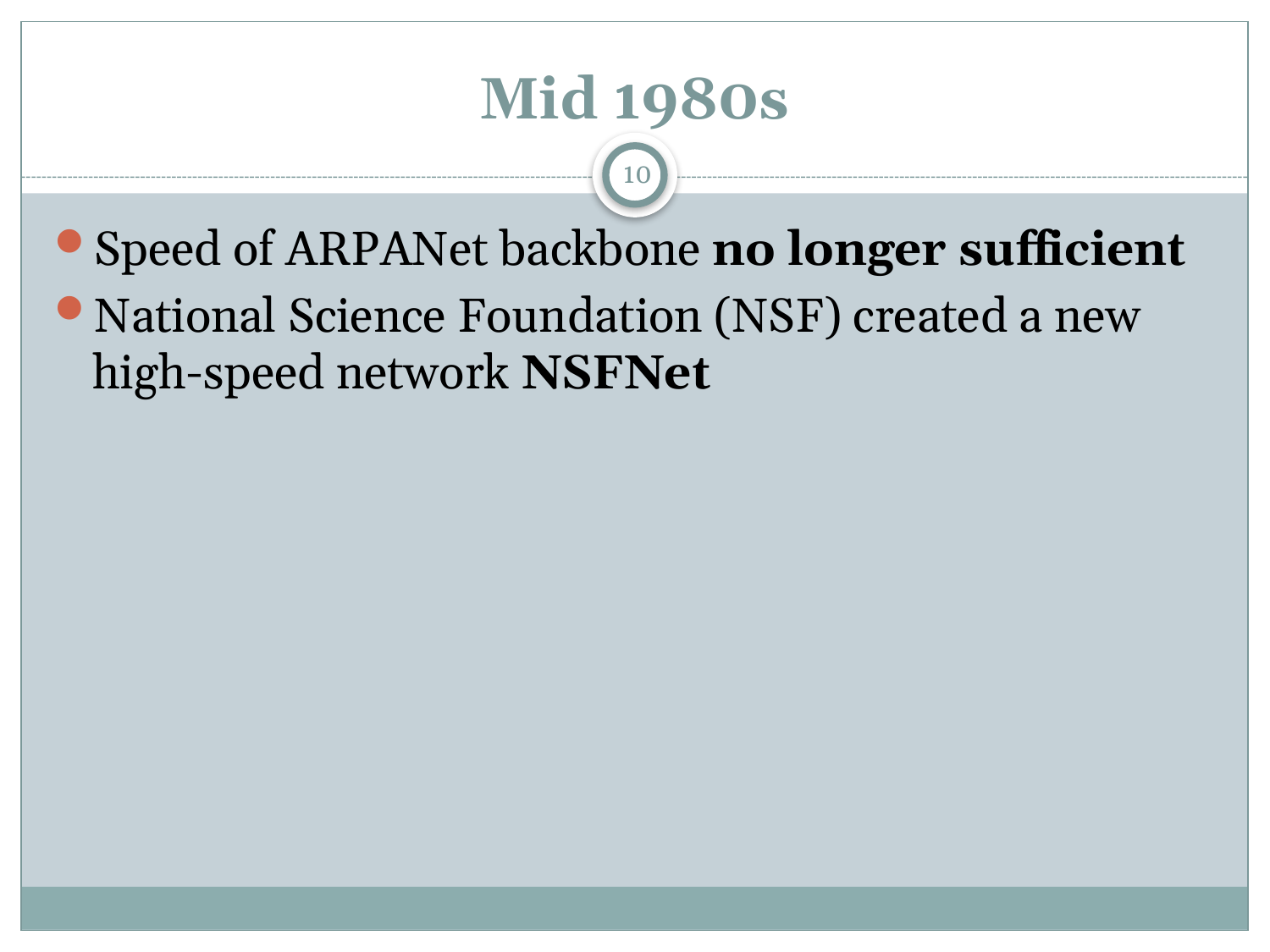

# Mid 1980s
10
Speed of ARPANet backbone no longer sufficient
National Science Foundation (NSF) created a new high-speed network NSFNet